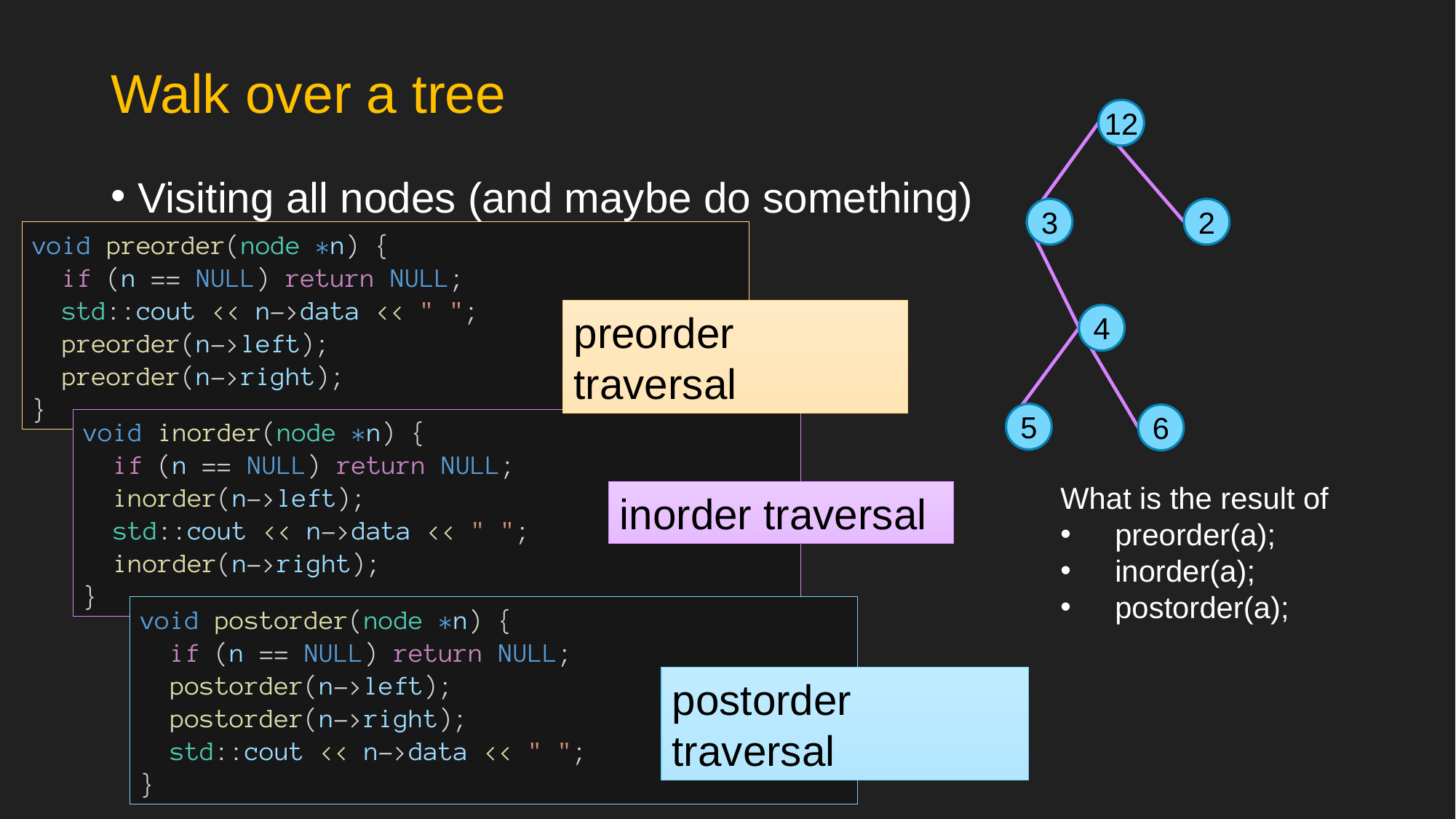

# Walk over a tree
12
Visiting all nodes (and maybe do something)
3
2
void preorder(node *n) {
  if (n == NULL) return NULL;
  std::cout << n->data << " ";
  preorder(n->left);
  preorder(n->right);
}
preorder traversal
4
5
6
void inorder(node *n) {
  if (n == NULL) return NULL;
  inorder(n->left);
  std::cout << n->data << " ";
  inorder(n->right);
}
What is the result of
preorder(a);
inorder(a);
postorder(a);
inorder traversal
void postorder(node *n) {
  if (n == NULL) return NULL;
  postorder(n->left);
  postorder(n->right);
  std::cout << n->data << " ";
}
postorder traversal